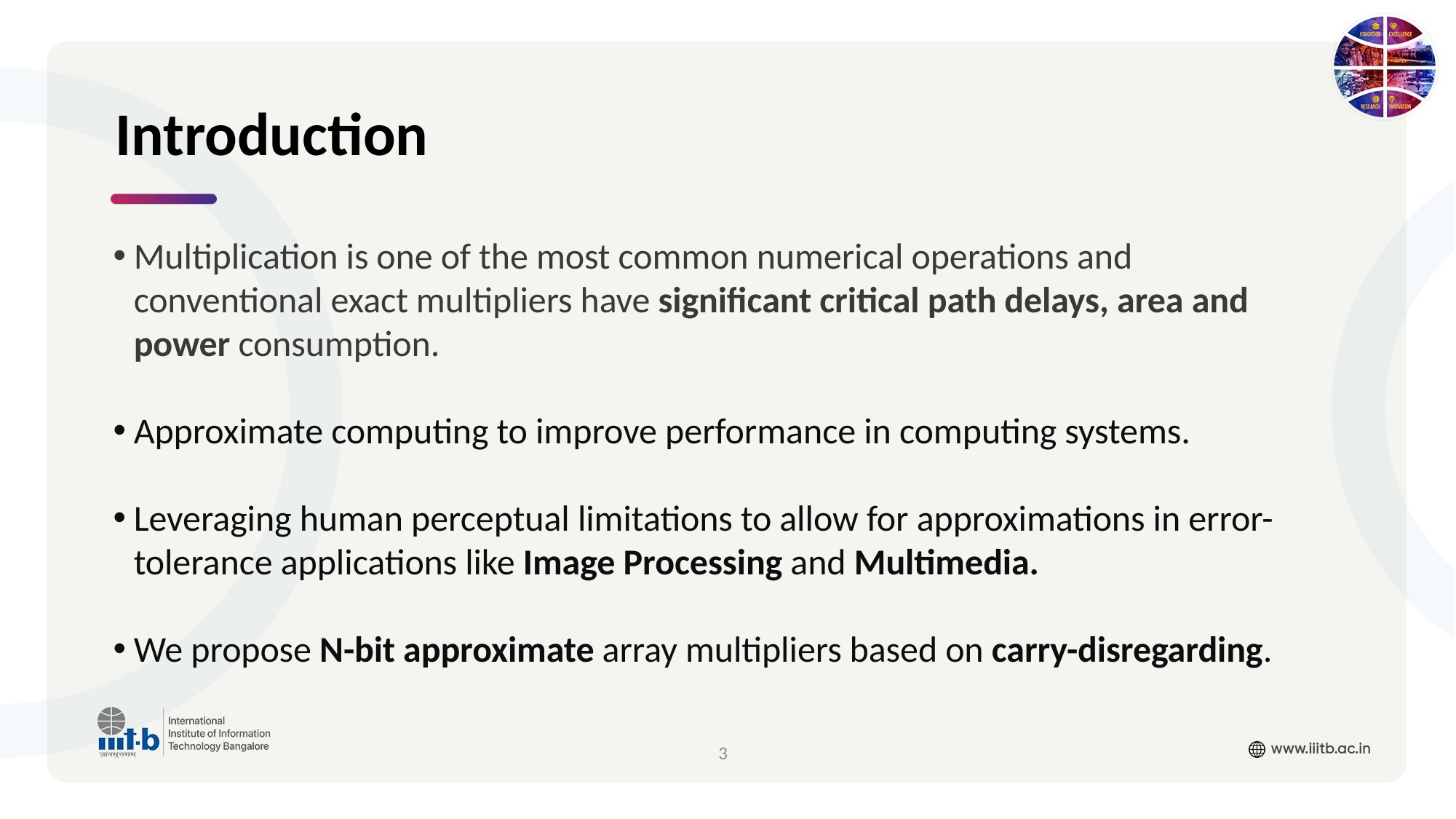

# Introduction
Multiplication is one of the most common numerical operations and conventional exact multipliers have significant critical path delays, area and power consumption.

Approximate computing to improve performance in computing systems.

Leveraging human perceptual limitations to allow for approximations in error-tolerance applications like Image Processing and Multimedia.

We propose N-bit approximate array multipliers based on carry-disregarding.

3